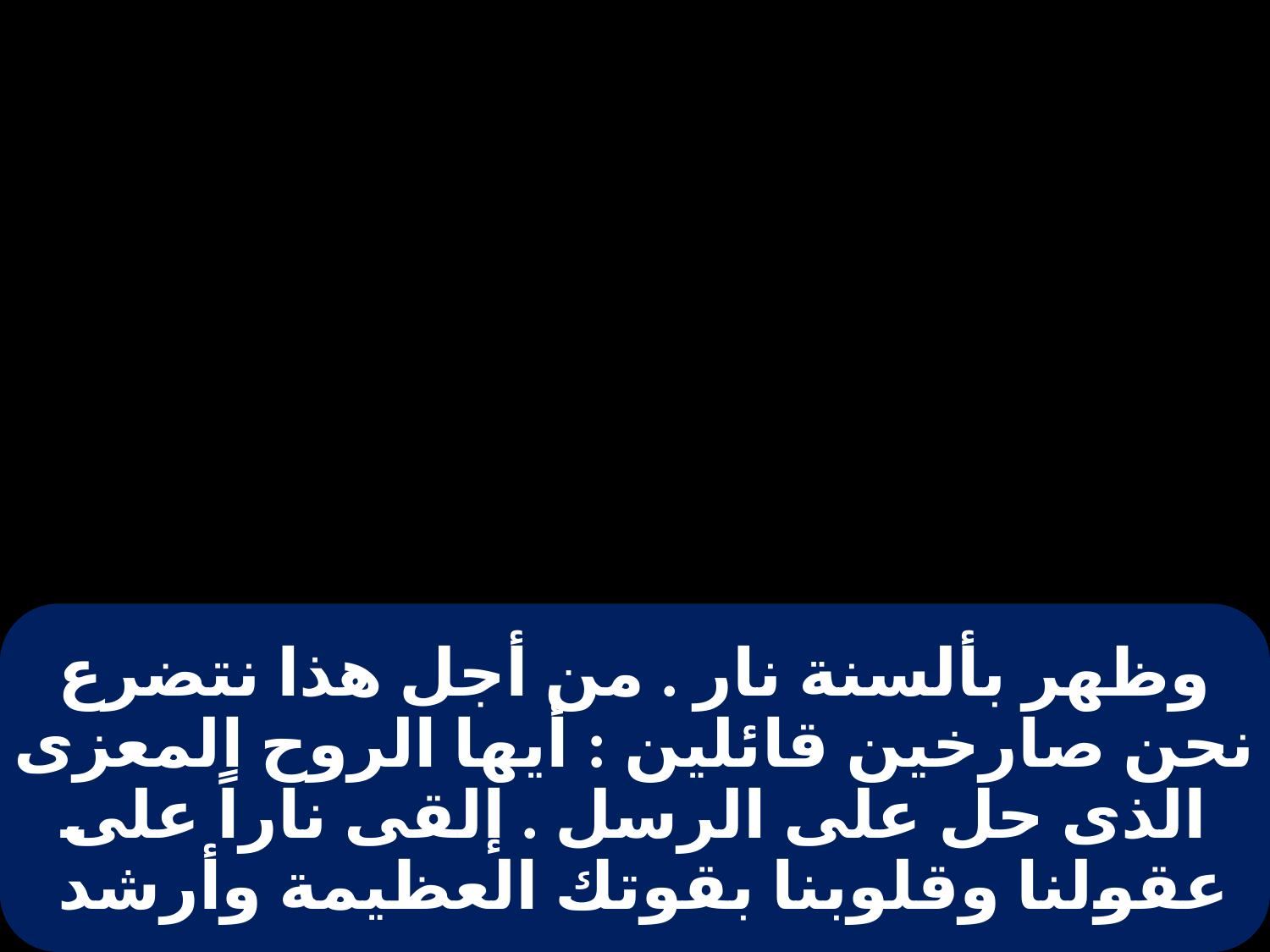

# وظهر بألسنة نار . من أجل هذا نتضرع نحن صارخين قائلين : أيها الروح المعزى الذى حل على الرسل . إلقى ناراً على عقولنا وقلوبنا بقوتك العظيمة وأرشد